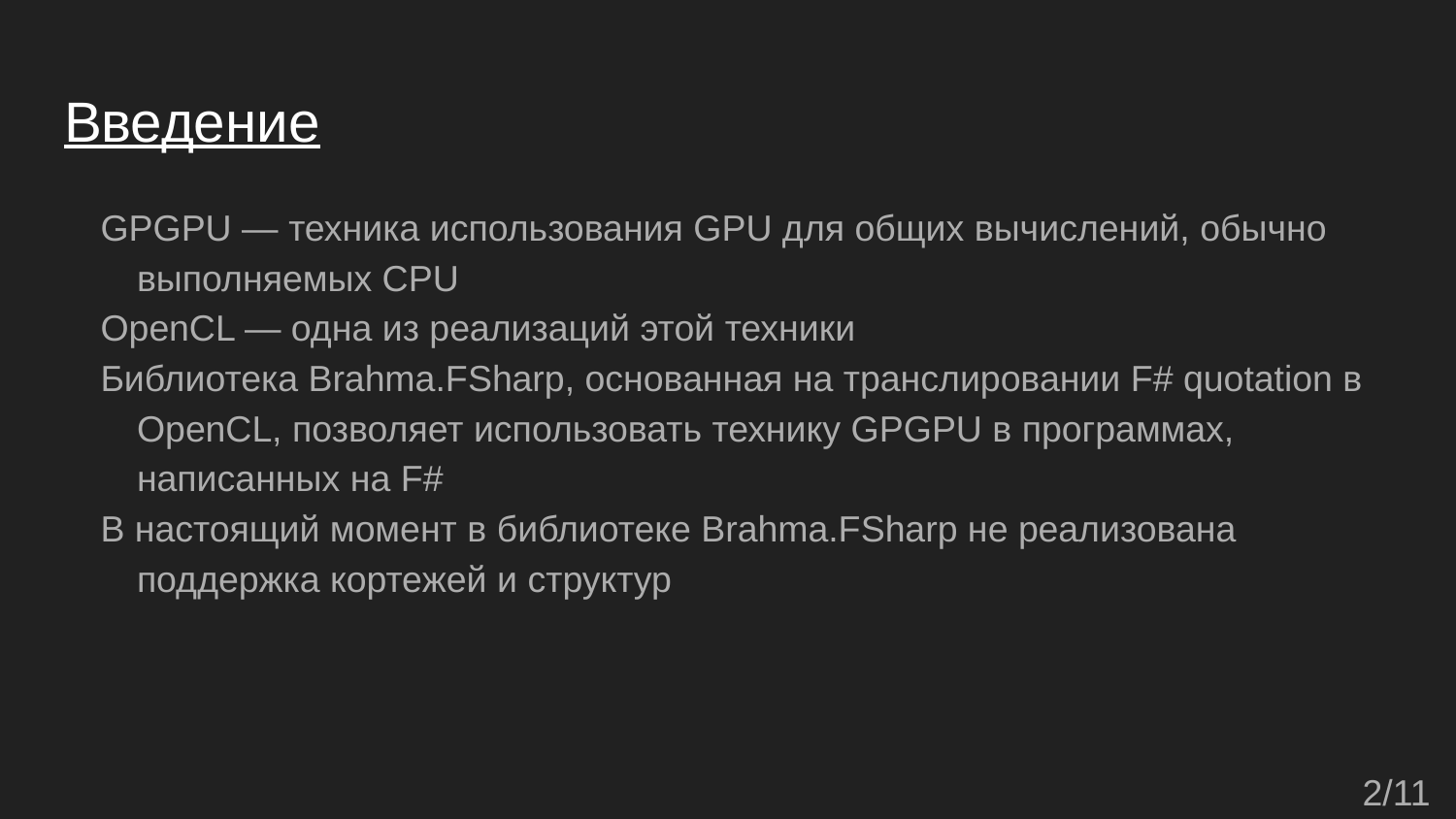

# Введение
GPGPU — техника использования GPU для общих вычислений, обычно выполняемых CPU
OpenCL — одна из реализаций этой техники
Библиотека Brahma.FSharp, основанная на транслировании F# quotation в OpenCL, позволяет использовать технику GPGPU в программах, написанных на F#
В настоящий момент в библиотеке Brahma.FSharp не реализована поддержка кортежей и структур
2/11